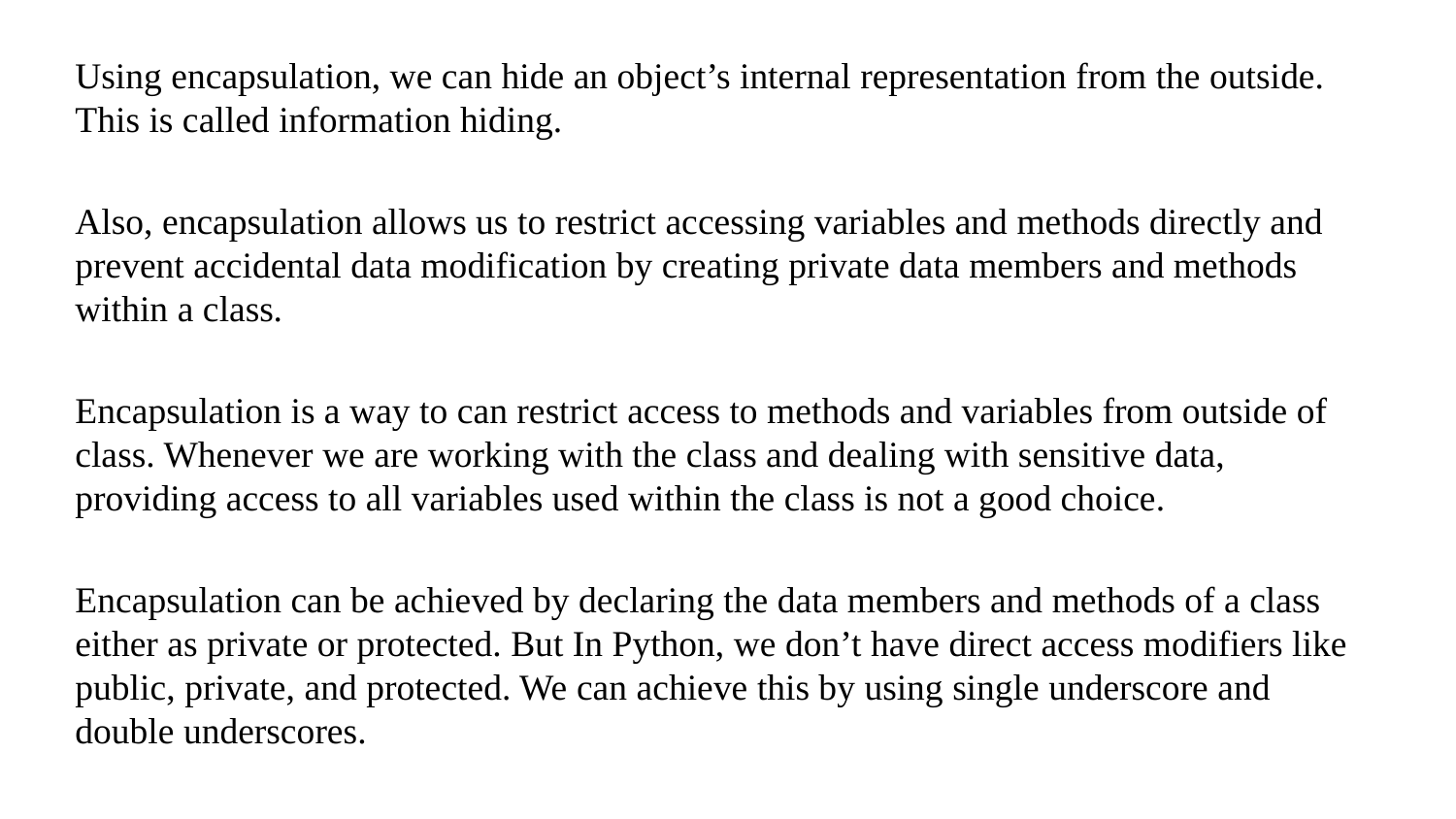

Using encapsulation, we can hide an object’s internal representation from the outside. This is called information hiding.

Also, encapsulation allows us to restrict accessing variables and methods directly and prevent accidental data modification by creating private data members and methods within a class.

Encapsulation is a way to can restrict access to methods and variables from outside of class. Whenever we are working with the class and dealing with sensitive data, providing access to all variables used within the class is not a good choice.

Encapsulation can be achieved by declaring the data members and methods of a class either as private or protected. But In Python, we don’t have direct access modifiers like public, private, and protected. We can achieve this by using single underscore and double underscores.